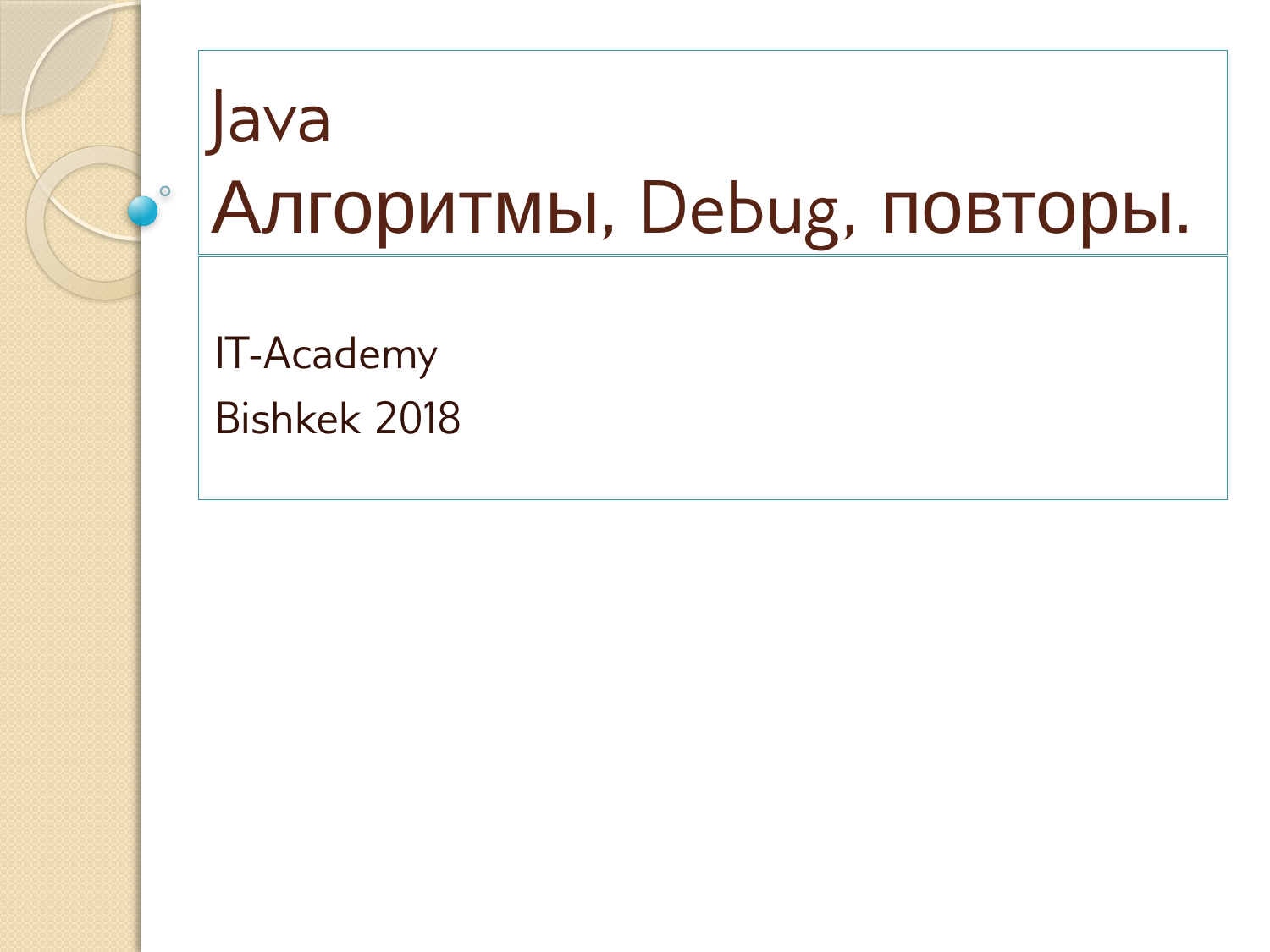

# Java Алгоритмы, Debug, повторы.

IT-Academy
Bishkek 2018